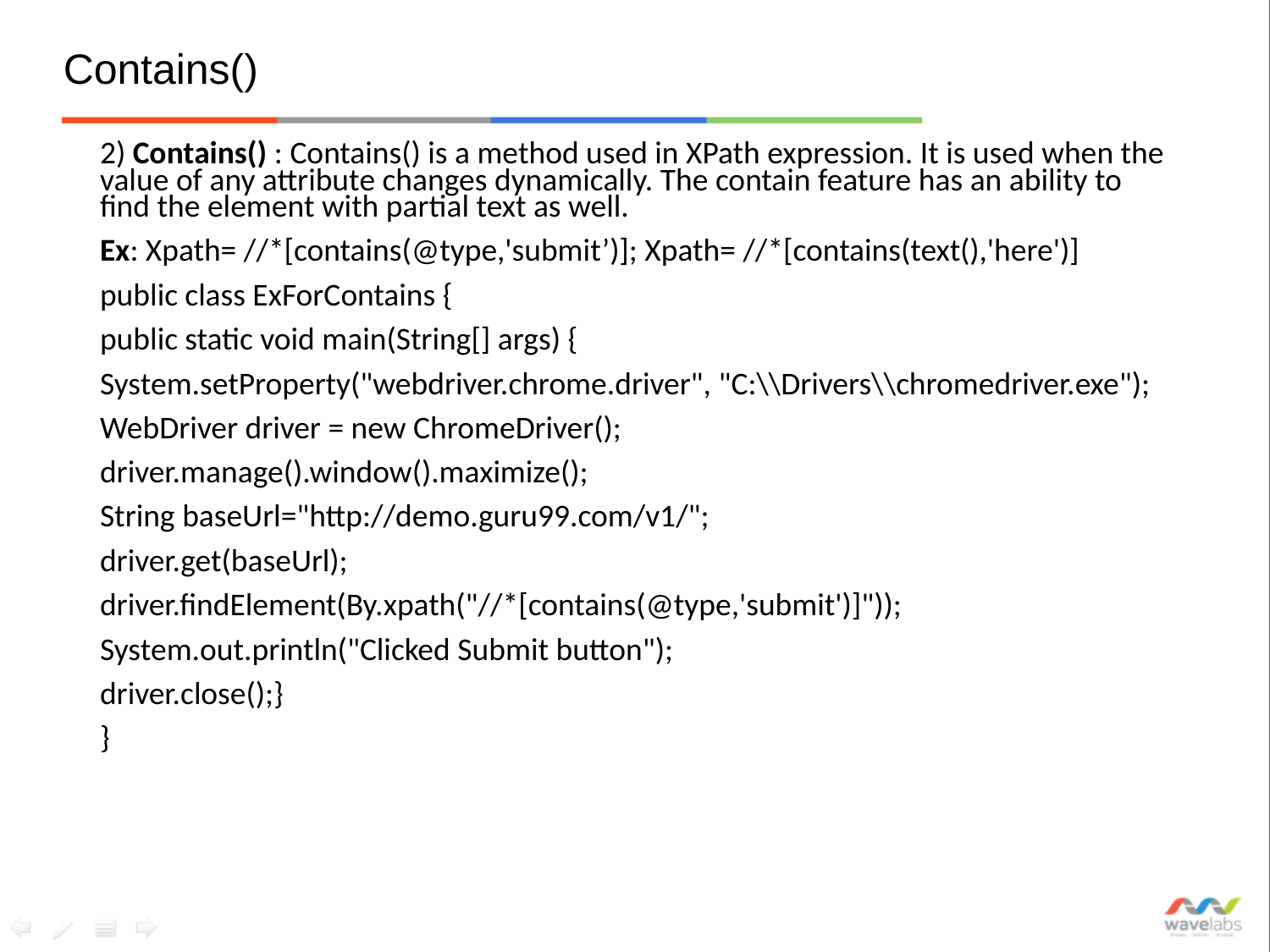

# Contains()
2) Contains() : Contains() is a method used in XPath expression. It is used when the value of any attribute changes dynamically. The contain feature has an ability to find the element with partial text as well.
Ex: Xpath= //*[contains(@type,'submit’)]; Xpath= //*[contains(text(),'here')]
public class ExForContains {
public static void main(String[] args) {
System.setProperty("webdriver.chrome.driver", "C:\\Drivers\\chromedriver.exe");
WebDriver driver = new ChromeDriver();
driver.manage().window().maximize();
String baseUrl="http://demo.guru99.com/v1/";
driver.get(baseUrl);
driver.findElement(By.xpath("//*[contains(@type,'submit')]"));
System.out.println("Clicked Submit button");
driver.close();}
}